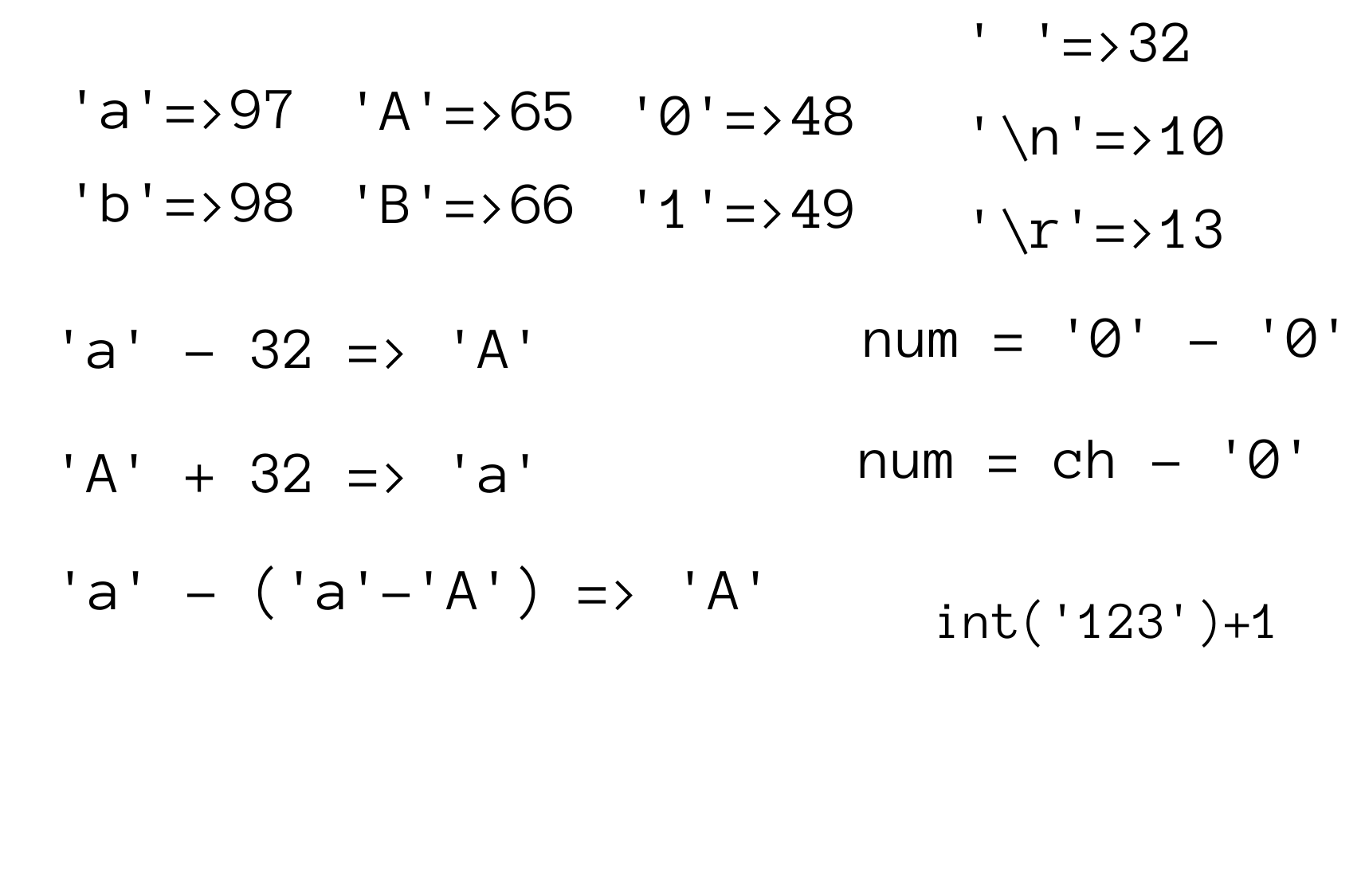

' '=>32
'\n'=>10
'\r'=>13

'a'=>97
'b'=>98
'A'=>65
'B'=>66
'0'=>48
'1'=>49
num = '0' - '0'
'a' - 32 => 'A'
num = ch - '0'
'A' + 32 => 'a'
'a' - ('a'-'A') => 'A'
int('123')+1